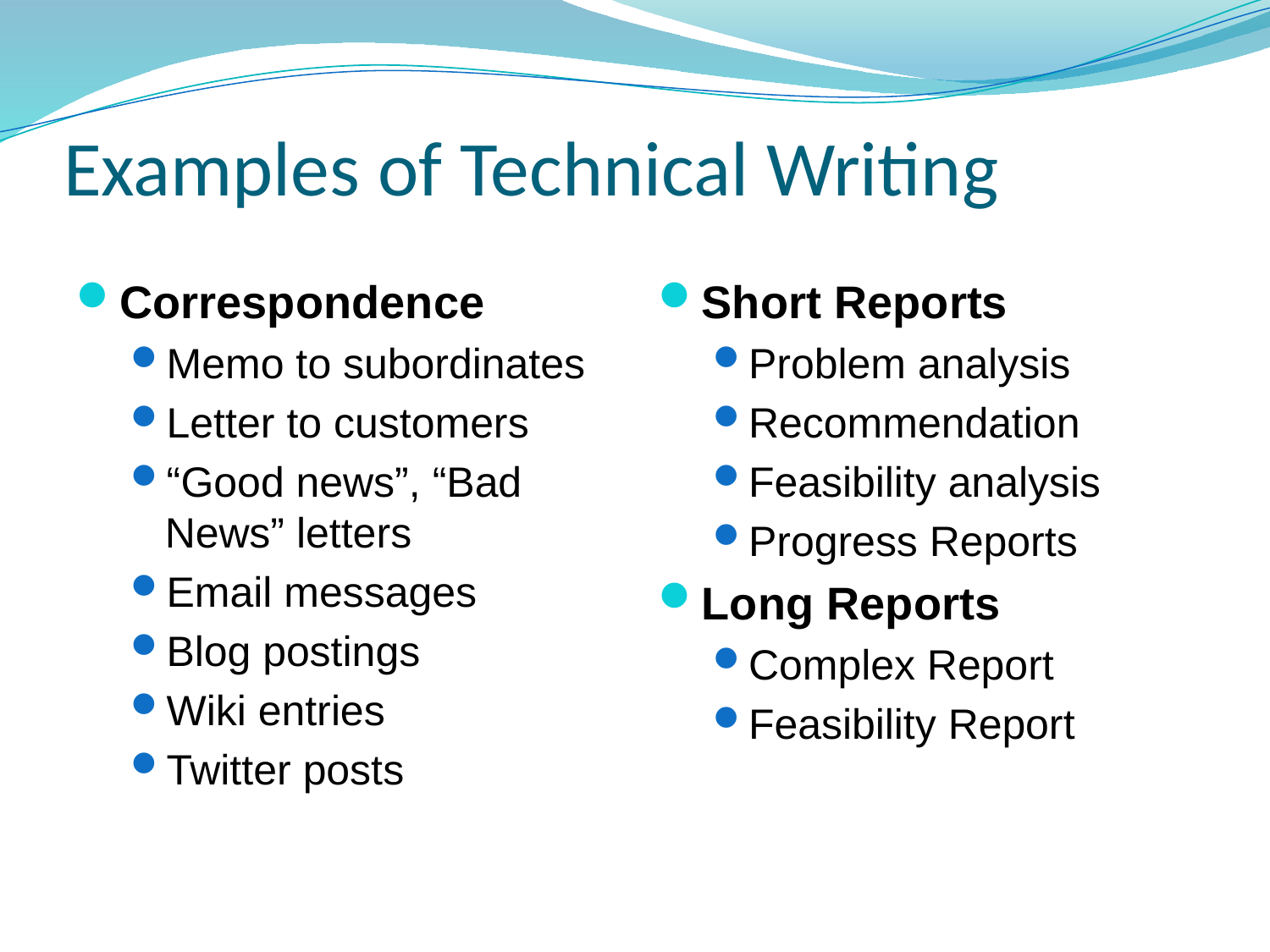

# Examples of Technical Writing
Correspondence
Memo to subordinates
Letter to customers
“Good news”, “Bad News” letters
Email messages
Blog postings
Wiki entries
Twitter posts

Short Reports
Problem analysis
Recommendation
Feasibility analysis
Progress Reports
Long Reports
Complex Report
Feasibility Report